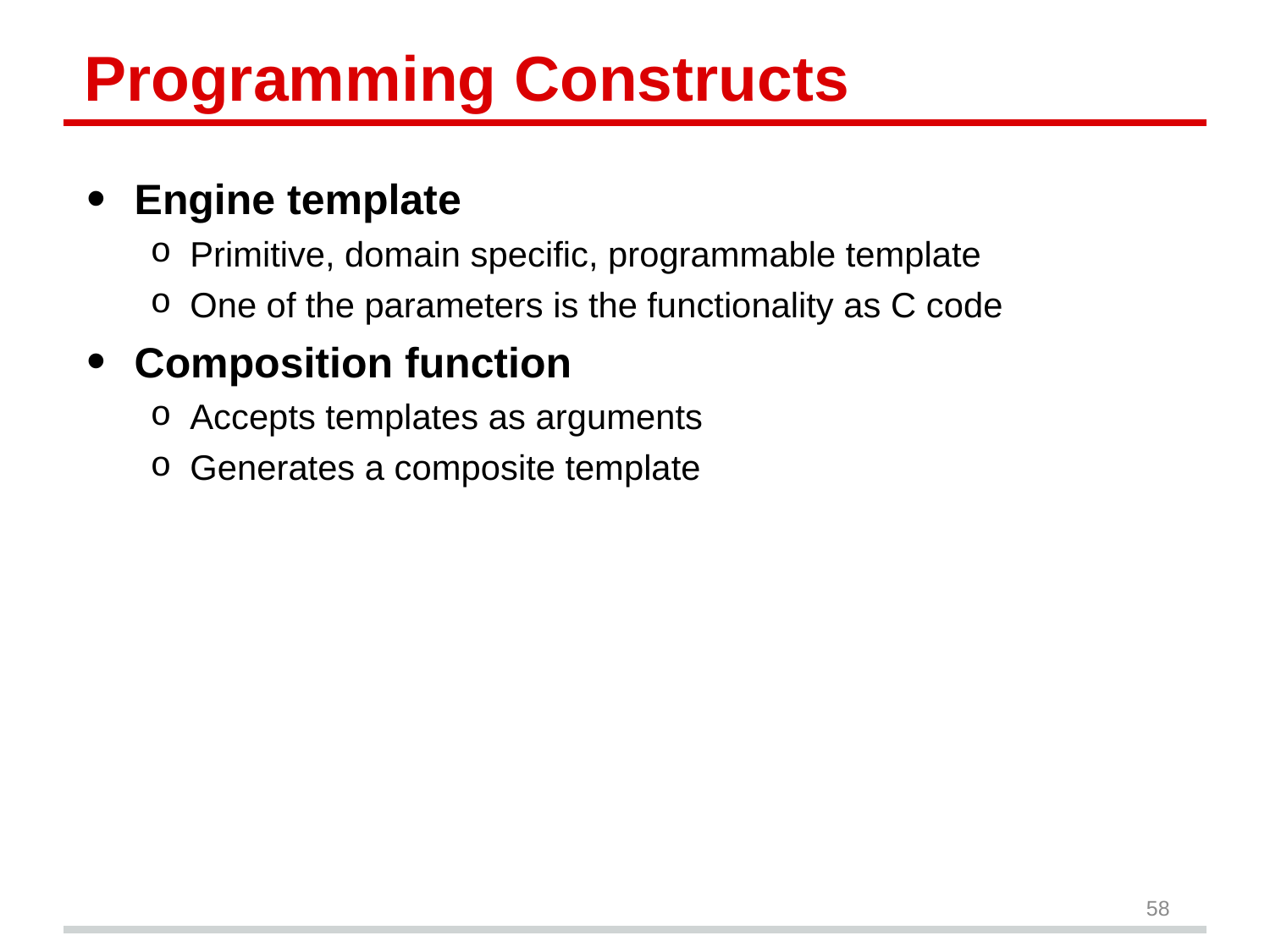

# Programming Constructs
Engine template
Primitive, domain specific, programmable template
One of the parameters is the functionality as C code
Composition function
Accepts templates as arguments
Generates a composite template
58